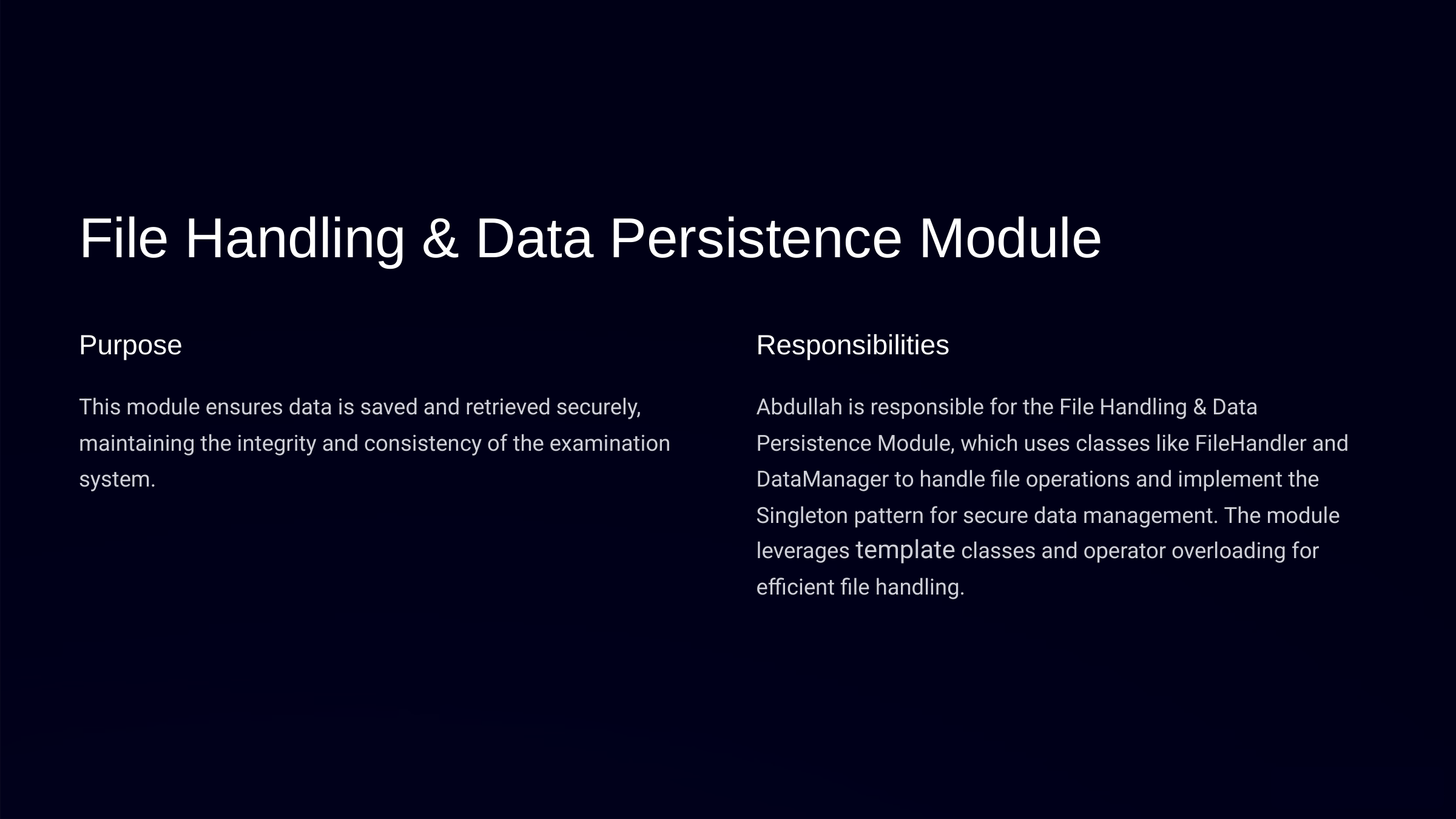

File Handling & Data Persistence Module
Purpose
Responsibilities
This module ensures data is saved and retrieved securely, maintaining the integrity and consistency of the examination system.
Abdullah is responsible for the File Handling & Data Persistence Module, which uses classes like FileHandler and DataManager to handle file operations and implement the Singleton pattern for secure data management. The module leverages template classes and operator overloading for efficient file handling.